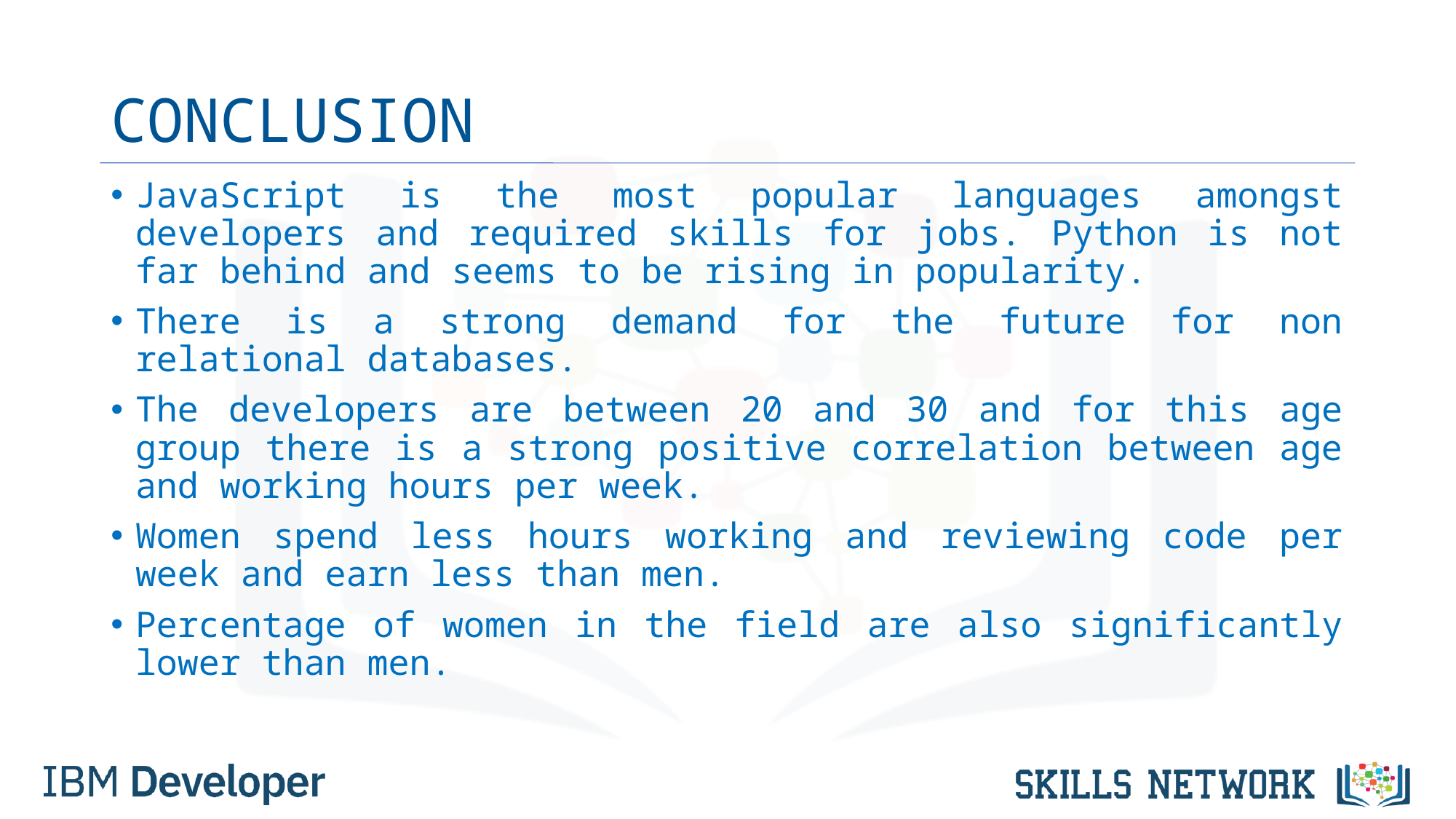

# CONCLUSION
JavaScript is the most popular languages amongst developers and required skills for jobs. Python is not far behind and seems to be rising in popularity.
There is a strong demand for the future for non relational databases.
The developers are between 20 and 30 and for this age group there is a strong positive correlation between age and working hours per week.
Women spend less hours working and reviewing code per week and earn less than men.
Percentage of women in the field are also significantly lower than men.